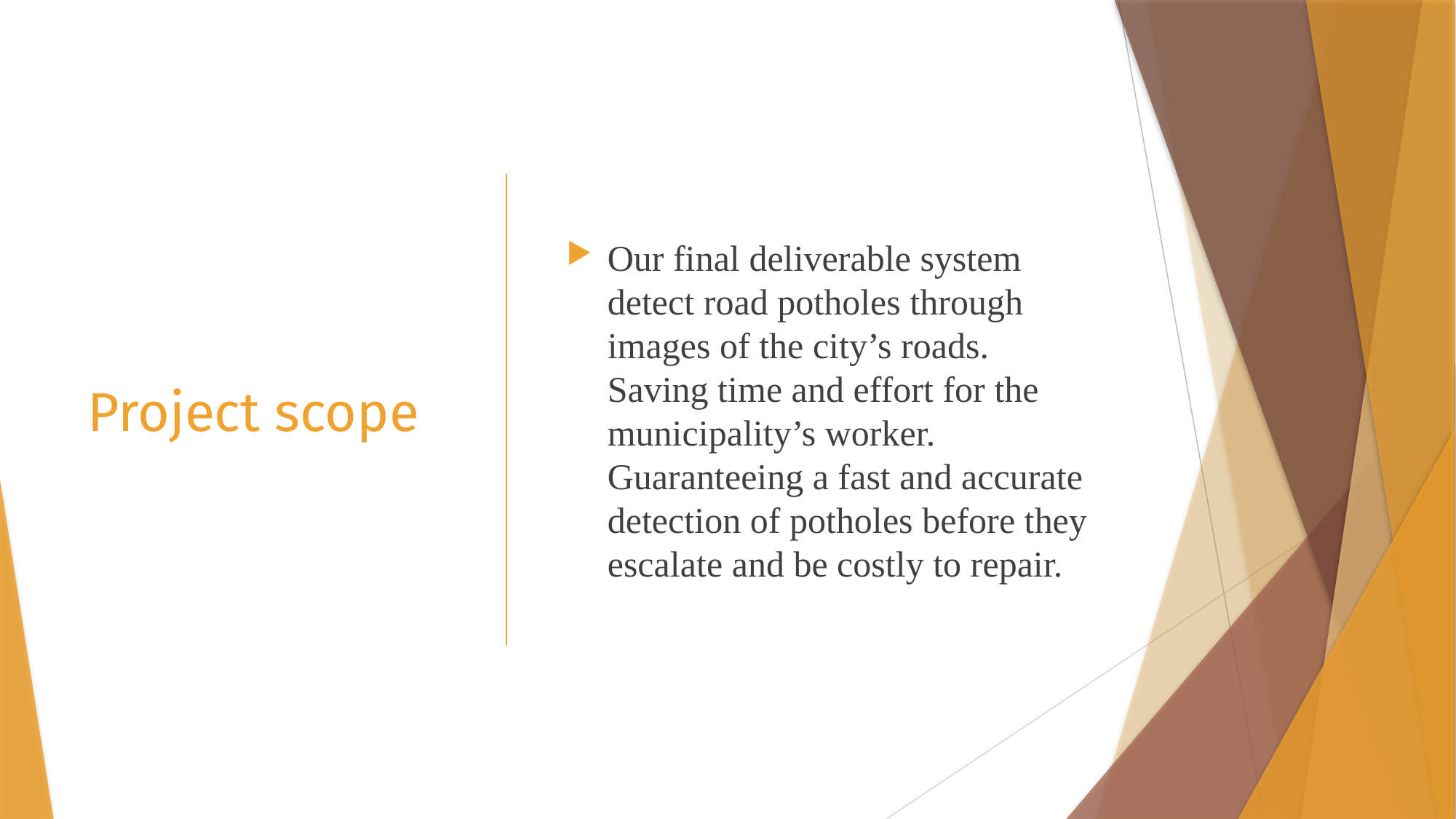

# Project scope
Our final deliverable system detect road potholes through images of the city’s roads. Saving time and effort for the municipality’s worker. Guaranteeing a fast and accurate detection of potholes before they escalate and be costly to repair.